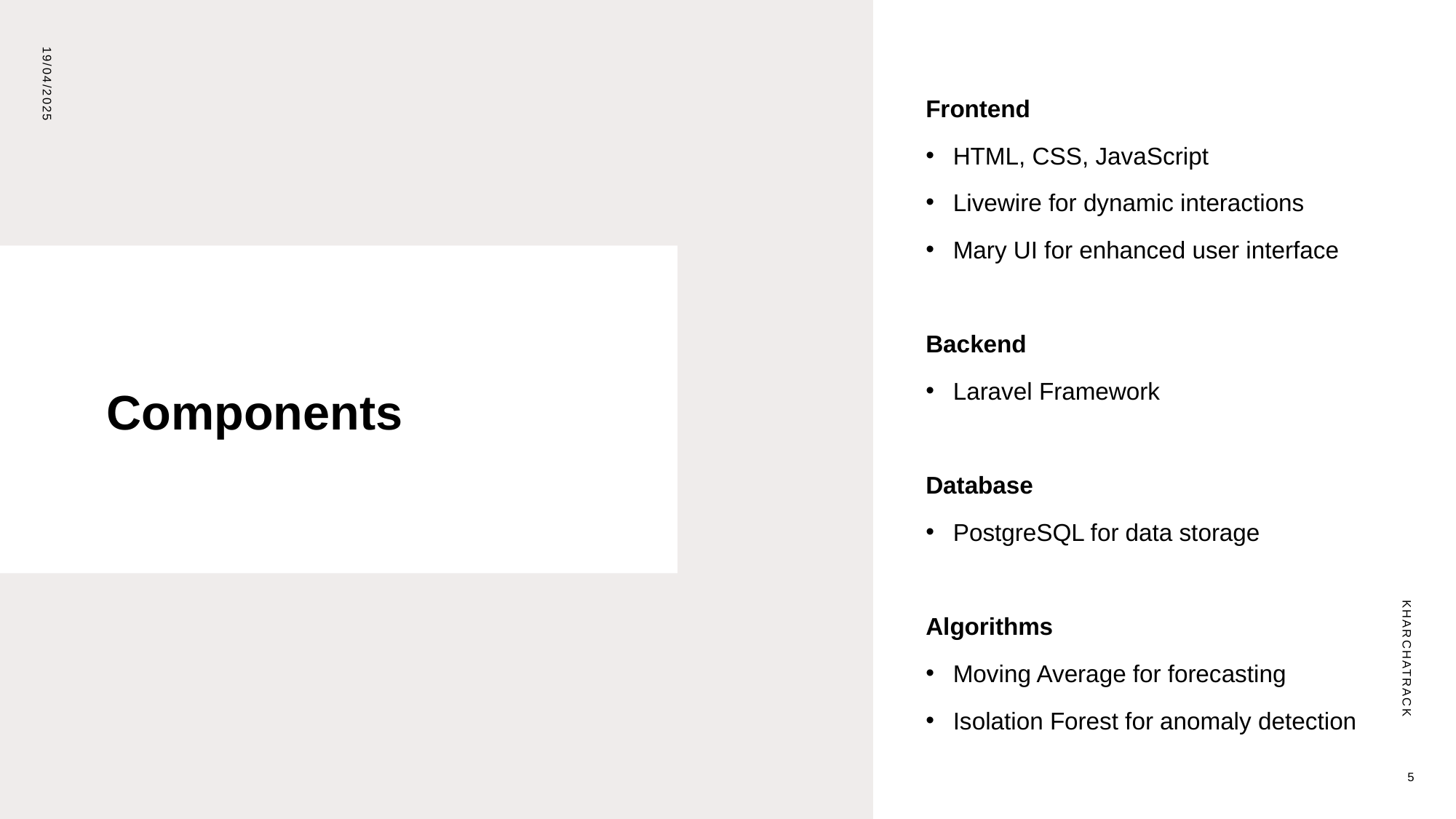

Frontend
HTML, CSS, JavaScript
Livewire for dynamic interactions
Mary UI for enhanced user interface

Backend
Laravel Framework

Database
PostgreSQL for data storage

Algorithms
Moving Average for forecasting
Isolation Forest for anomaly detection
19/04/2025

# Components
KharchaTrack
5